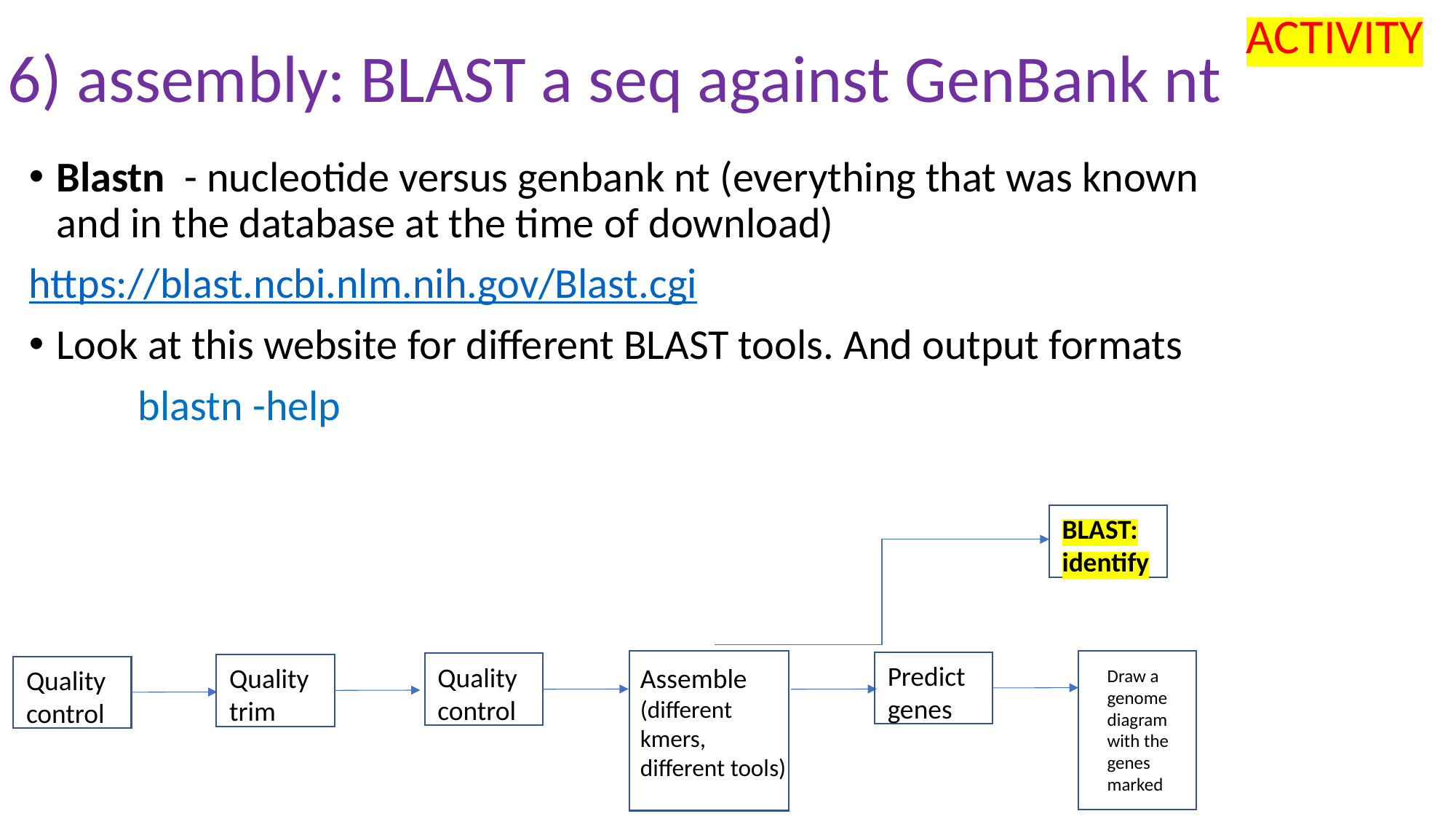

ACTIVITY
# 6) assembly: BLAST a seq against GenBank nt
Blastn  - nucleotide versus genbank nt (everything that was known and in the database at the time of download)
https://blast.ncbi.nlm.nih.gov/Blast.cgi
Look at this website for different BLAST tools. And output formats
	blastn -help

BLAST: identify

Predict genes

Quality control
Quality trim
Assemble (different kmers, different tools)

Quality control
Draw a genome diagram with the genes marked